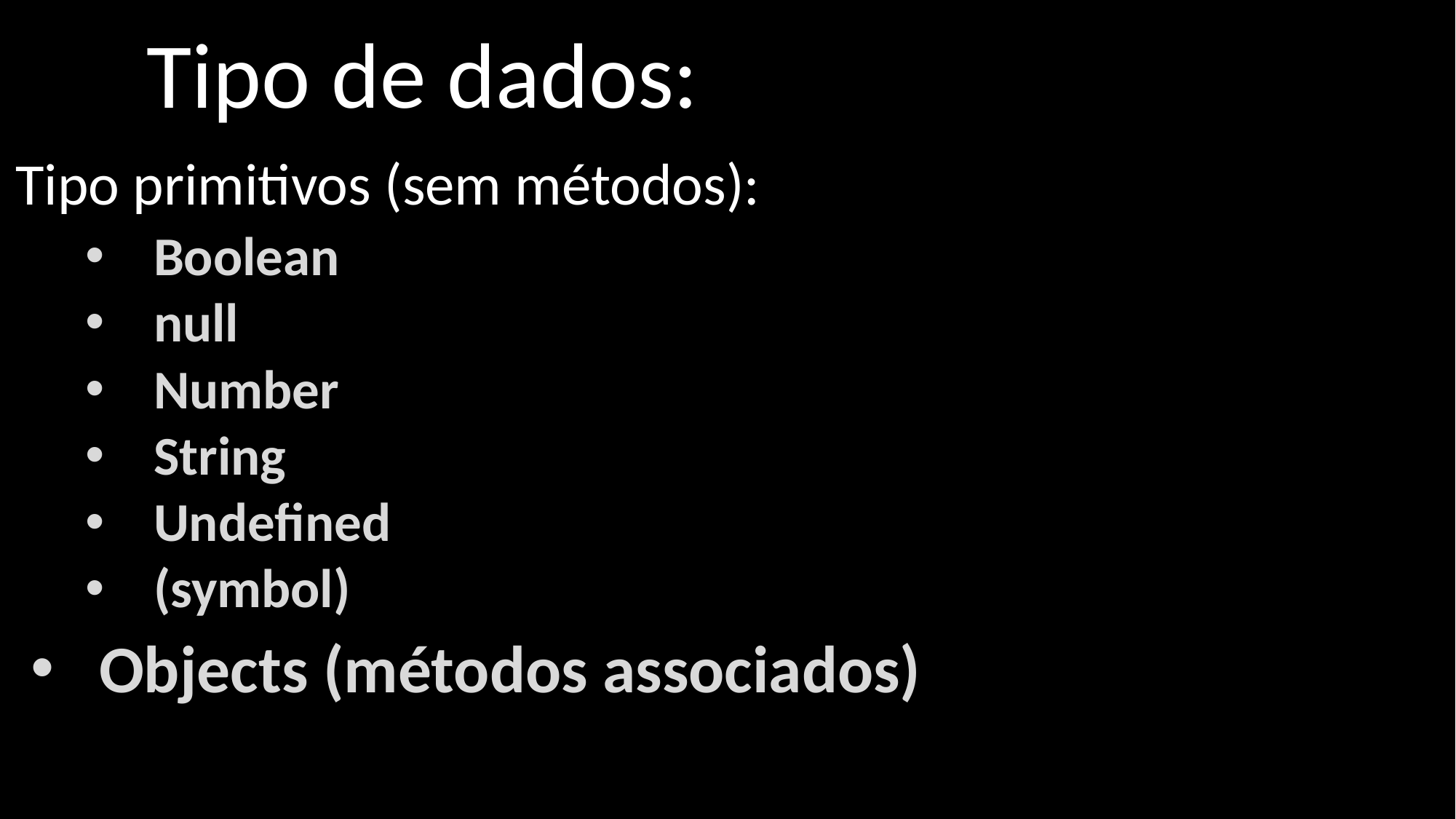

# Tipo de dados:
Tipo primitivos (sem métodos):
Boolean
null
Number
String
Undefined
(symbol)
Objects (métodos associados)